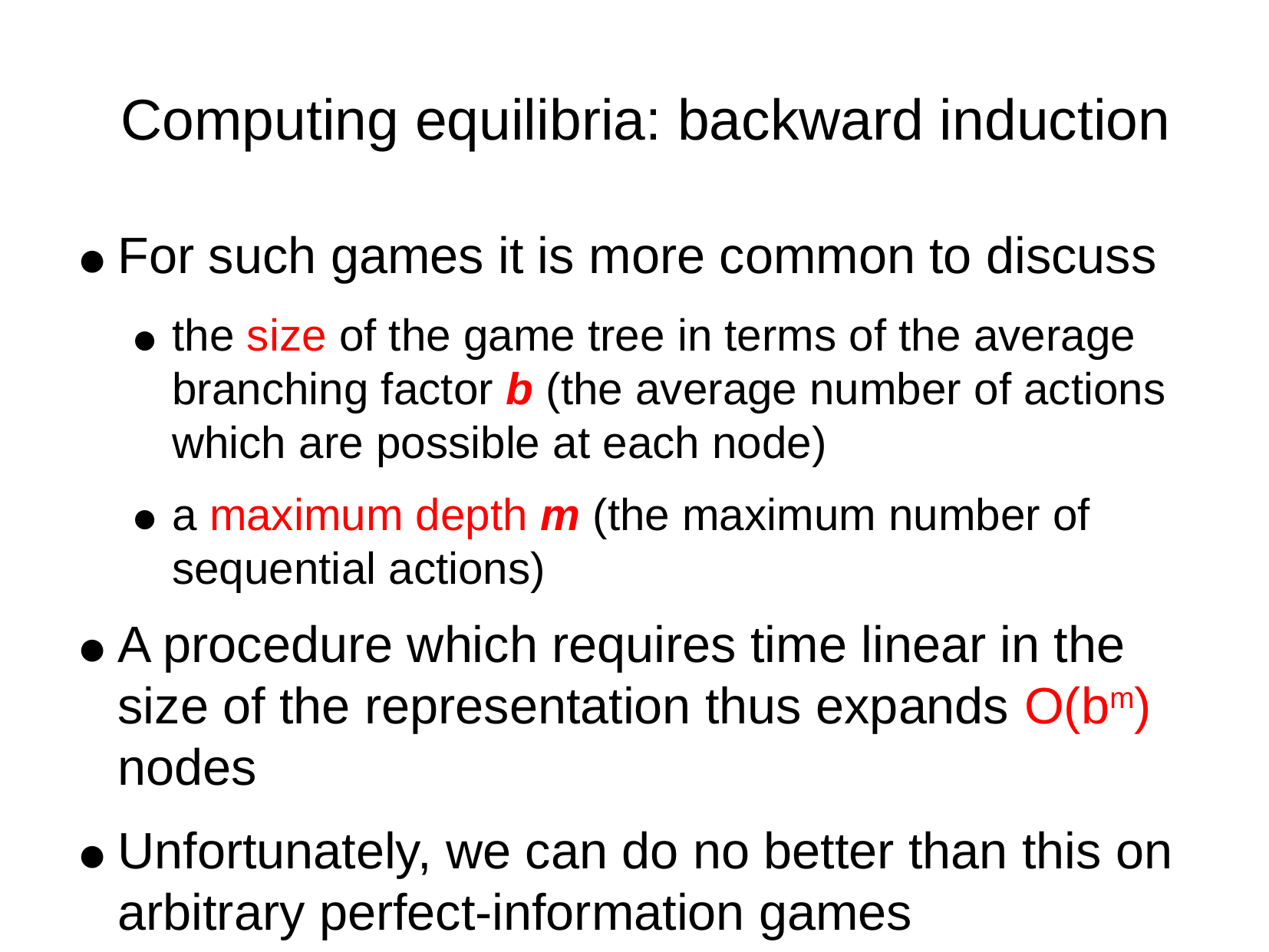

Computing equilibria: backward induction
For such games it is more common to discuss
the size of the game tree in terms of the average branching factor b (the average number of actions which are possible at each node)
a maximum depth m (the maximum number of sequential actions)
A procedure which requires time linear in the size of the representation thus expands O(bm) nodes
Unfortunately, we can do no better than this on arbitrary perfect-information games